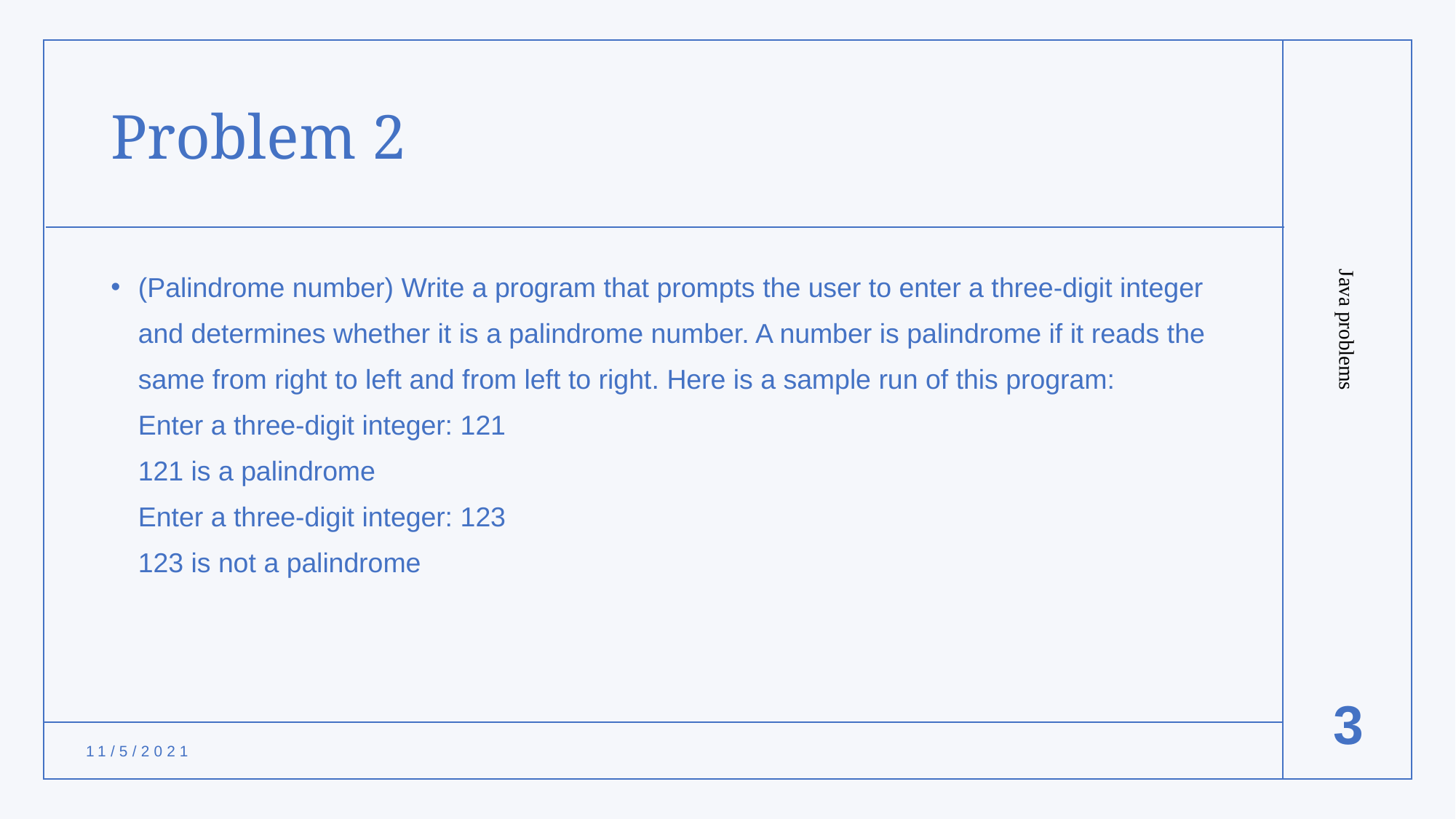

# Problem 2
(Palindrome number) Write a program that prompts the user to enter a three-digit integer and determines whether it is a palindrome number. A number is palindrome if it reads the same from right to left and from left to right. Here is a sample run of this program:
Enter a three-digit integer: 121
121 is a palindrome
Enter a three-digit integer: 123
123 is not a palindrome
Java problems
3
11/5/2021